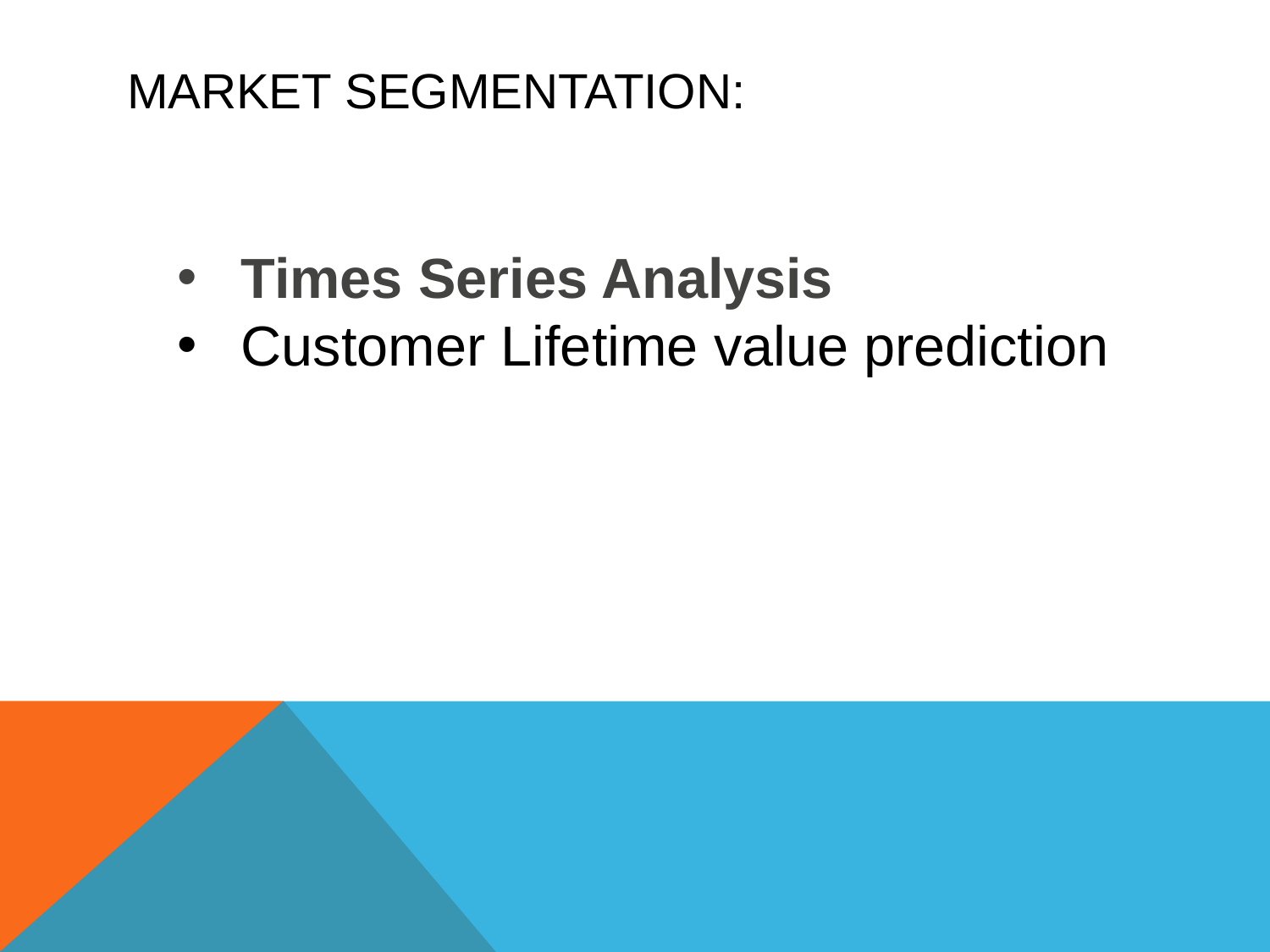

# Market Segmentation:
Times Series Analysis
Customer Lifetime value prediction